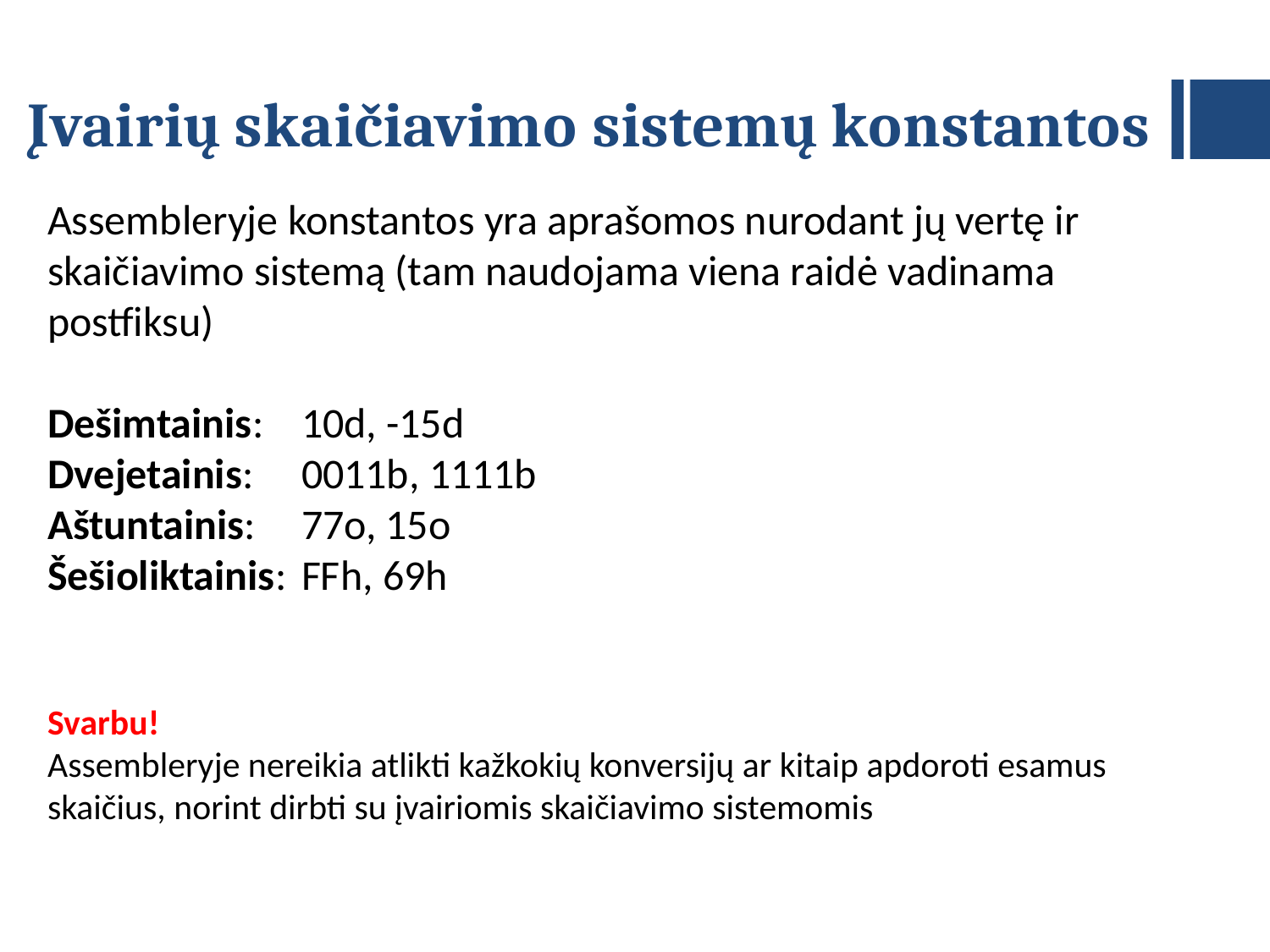

# Įvairių skaičiavimo sistemų konstantos
Assembleryje konstantos yra aprašomos nurodant jų vertę ir skaičiavimo sistemą (tam naudojama viena raidė vadinama postfiksu)

Dešimtainis:	10d, -15d
Dvejetainis:	0011b, 1111b
Aštuntainis:	77o, 15o
Šešioliktainis: 	FFh, 69h

Svarbu!
Assembleryje nereikia atlikti kažkokių konversijų ar kitaip apdoroti esamus skaičius, norint dirbti su įvairiomis skaičiavimo sistemomis